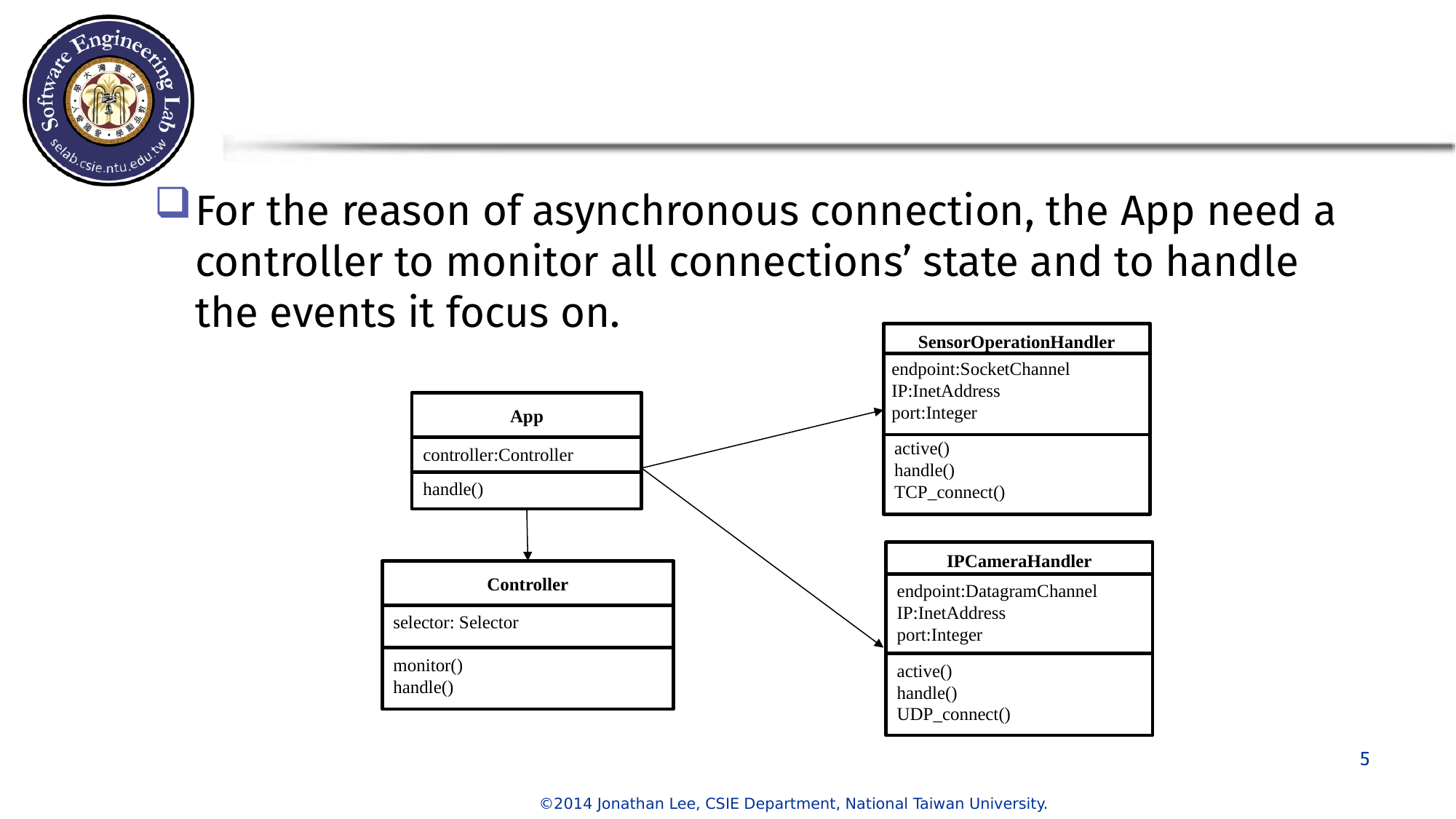

#
For the reason of asynchronous connection, the App need a controller to monitor all connections’ state and to handle the events it focus on.

SensorOperationHandler
active()
handle()
TCP_connect()
endpoint:SocketChannel
IP:InetAddress
port:Integer
App
controller:Controller
handle()
IPCameraHandler
endpoint:DatagramChannel
IP:InetAddress
port:Integer
active()
handle()
UDP_connect()
Controller
selector: Selector
monitor()
handle()
5